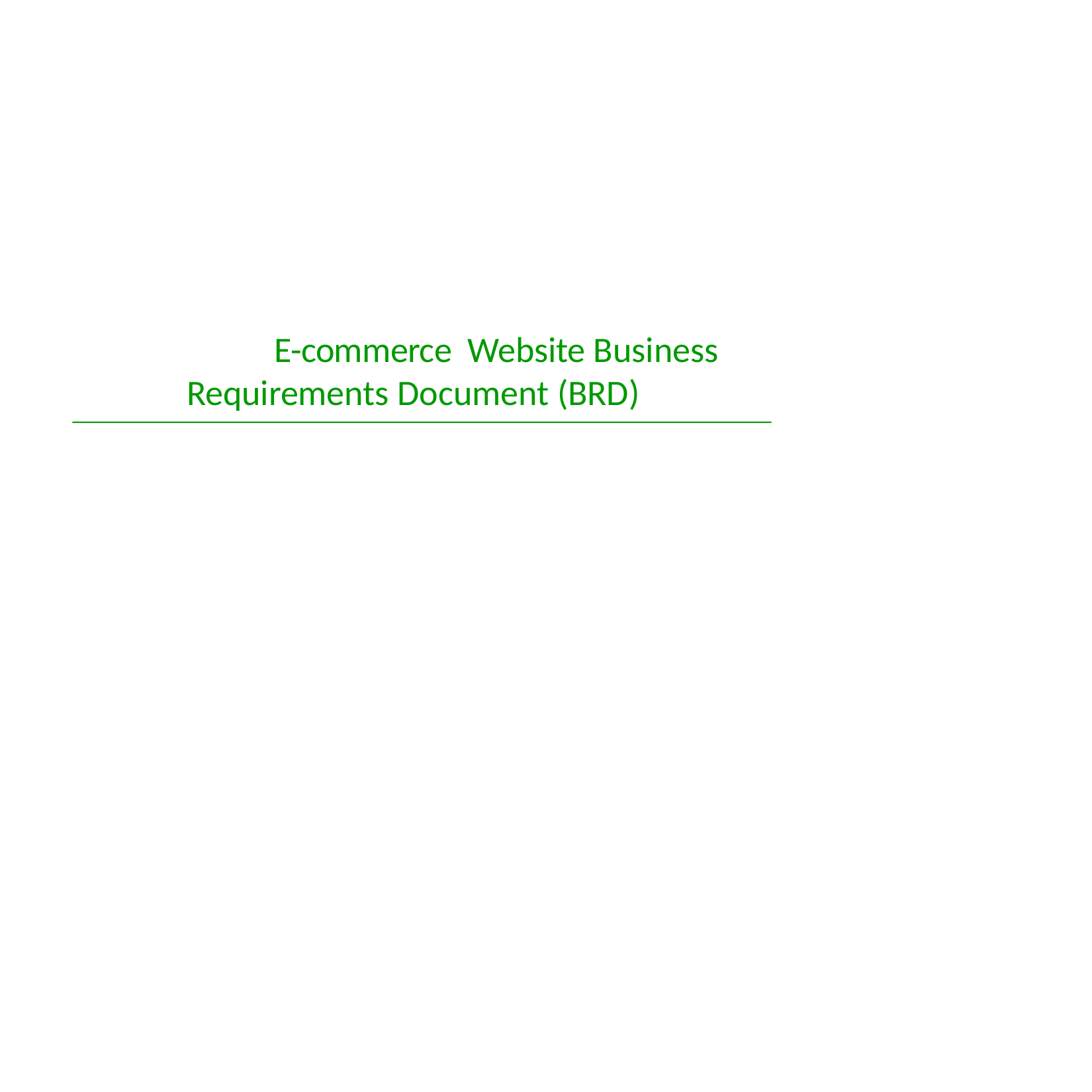

# E-commerce  Website Business Requirements Document (BRD)